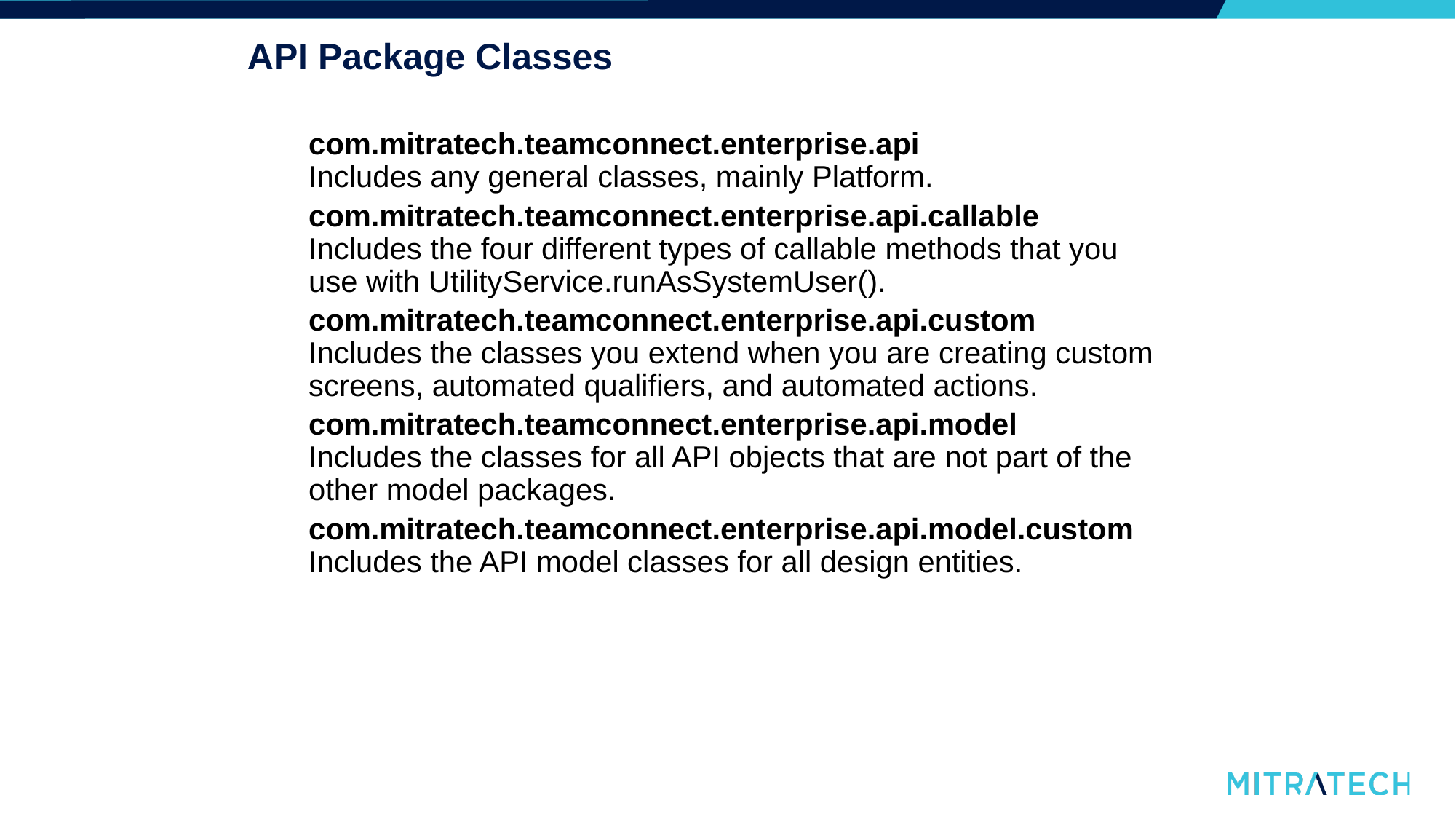

# API Package Classes
com.mitratech.teamconnect.enterprise.api
Includes any general classes, mainly Platform.
com.mitratech.teamconnect.enterprise.api.callable
Includes the four different types of callable methods that you use with UtilityService.runAsSystemUser().
com.mitratech.teamconnect.enterprise.api.custom
Includes the classes you extend when you are creating custom screens, automated qualifiers, and automated actions.
com.mitratech.teamconnect.enterprise.api.model
Includes the classes for all API objects that are not part of the other model packages.
com.mitratech.teamconnect.enterprise.api.model.custom
Includes the API model classes for all design entities.